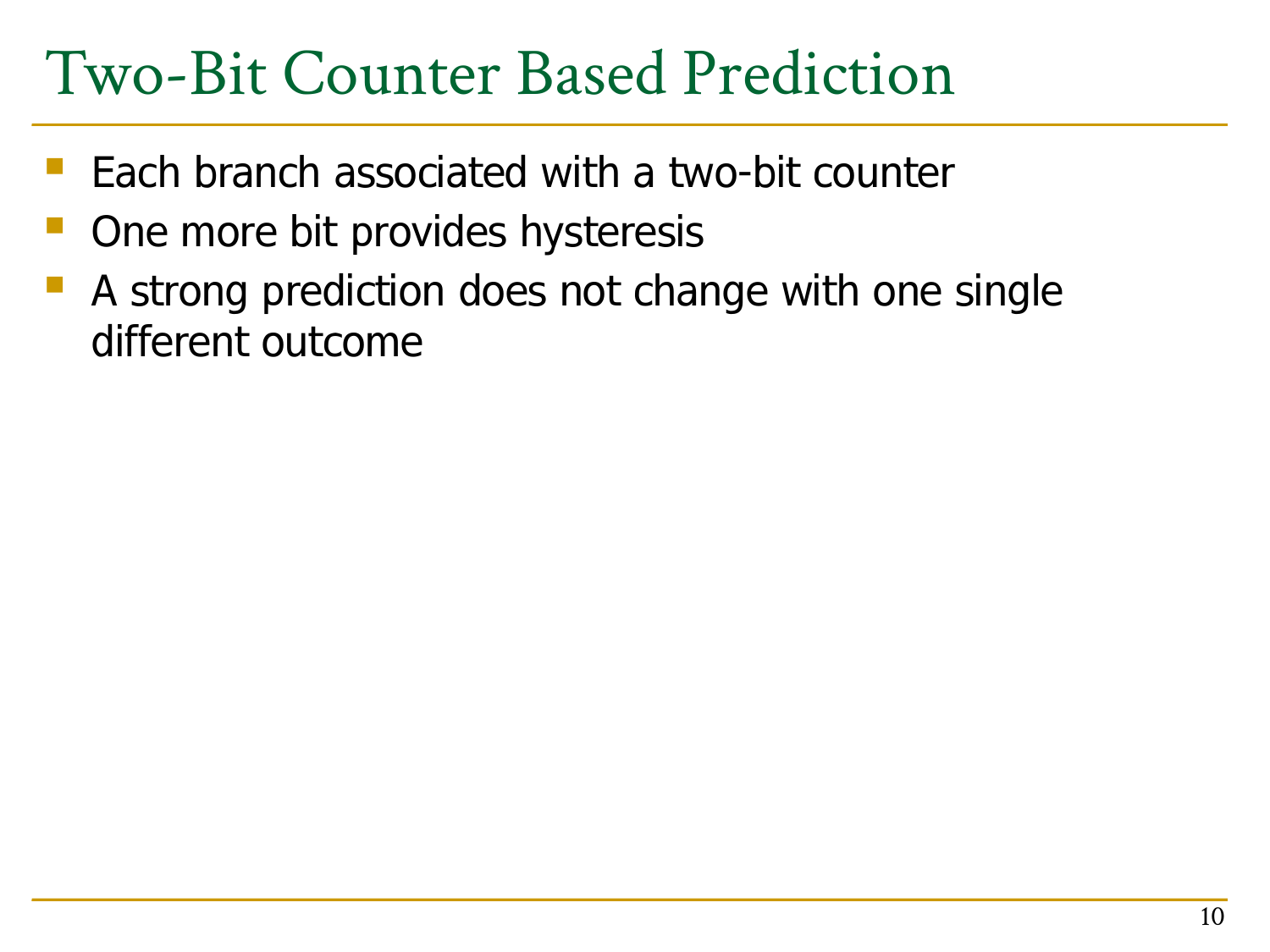

# Two-Bit Counter Based Prediction
Each branch associated with a two-bit counter
One more bit provides hysteresis
A strong prediction does not change with one single different outcome

10